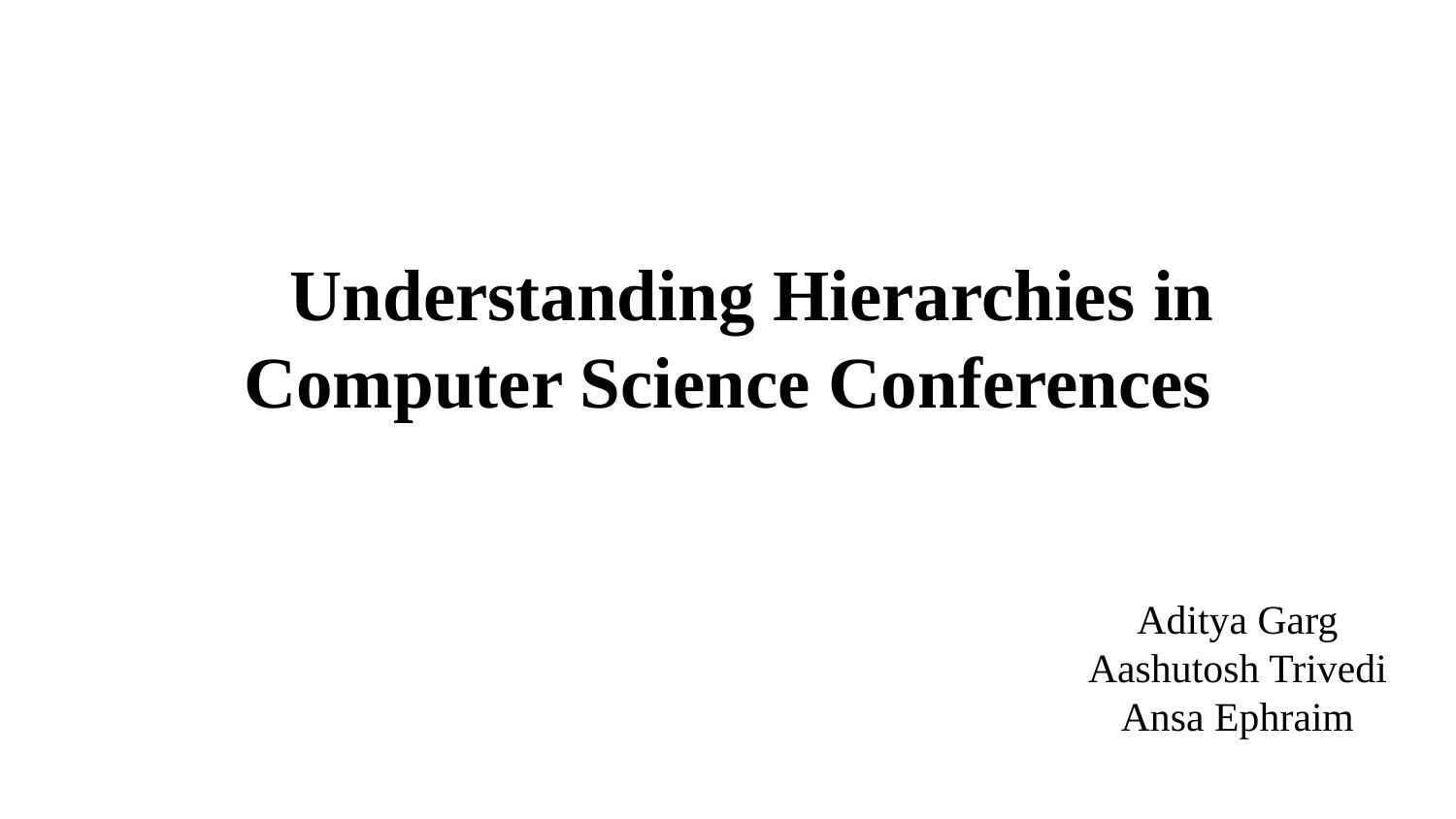

# Understanding Hierarchies in Computer Science Conferences
Aditya Garg
Aashutosh Trivedi
Ansa Ephraim